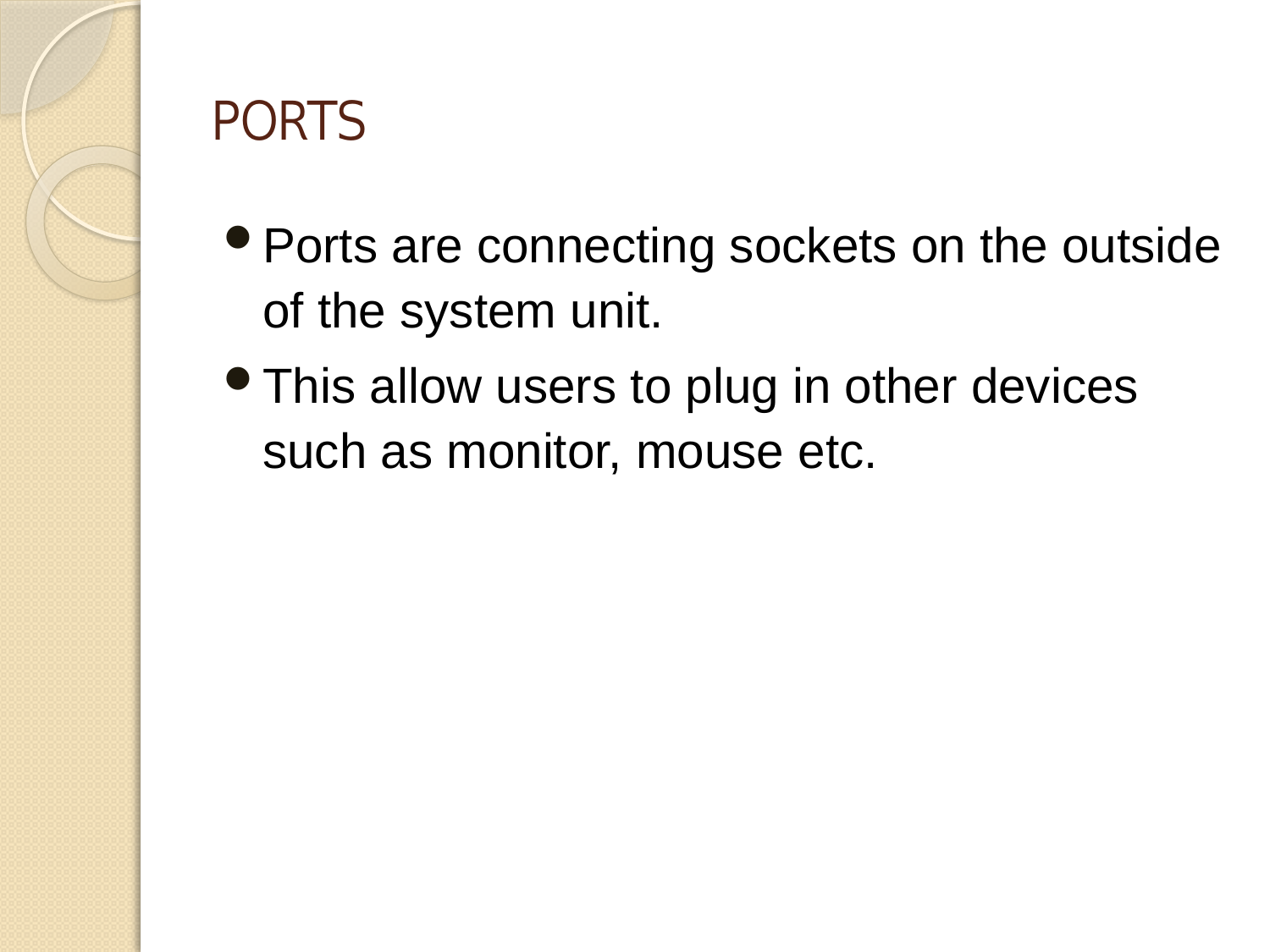

# Ports
Ports are connecting sockets on the outside of the system unit.
This allow users to plug in other devices such as monitor, mouse etc.